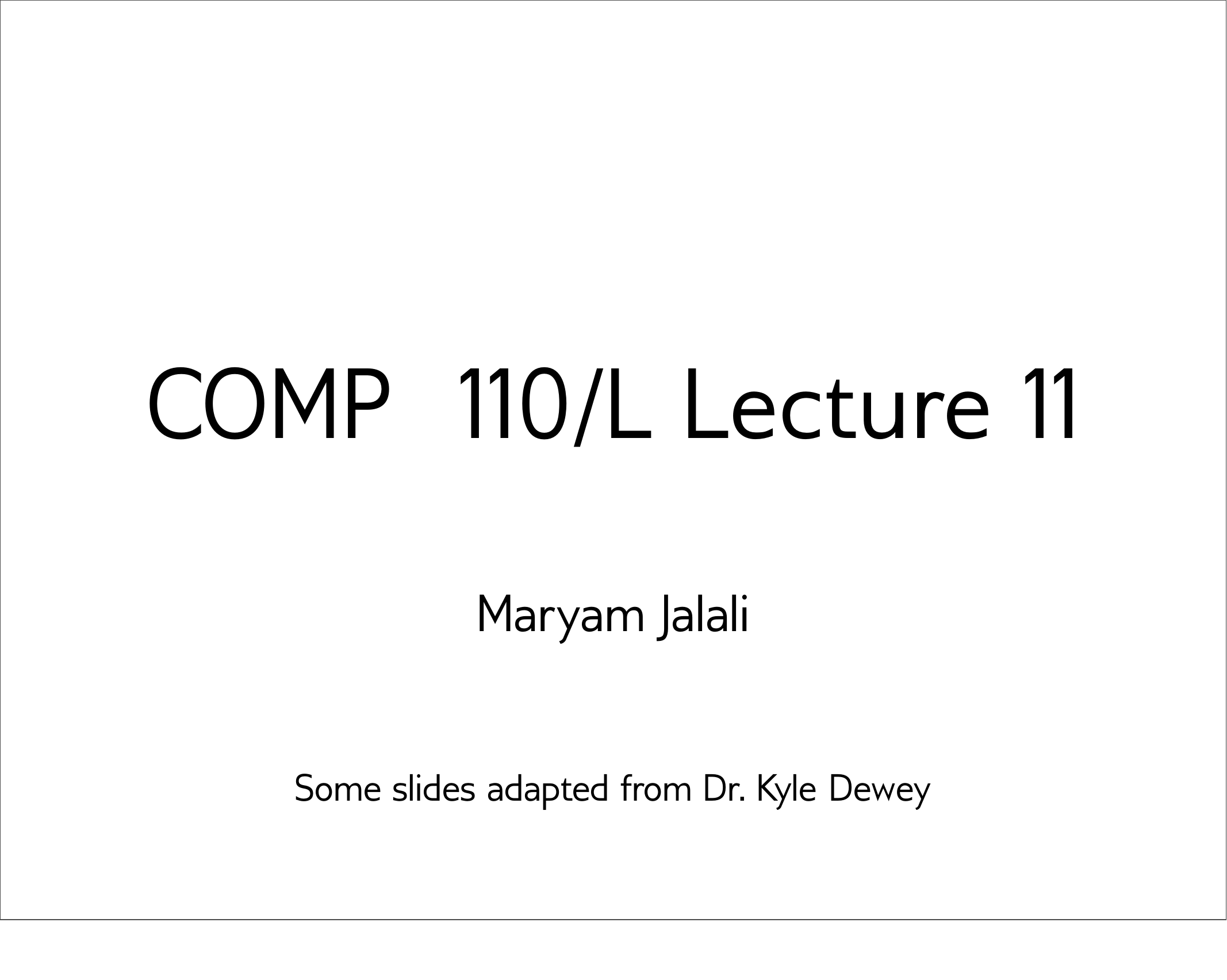

# COMP	110/L Lecture 11 Maryam Jalali
Some slides adapted from Dr. Kyle Dewey